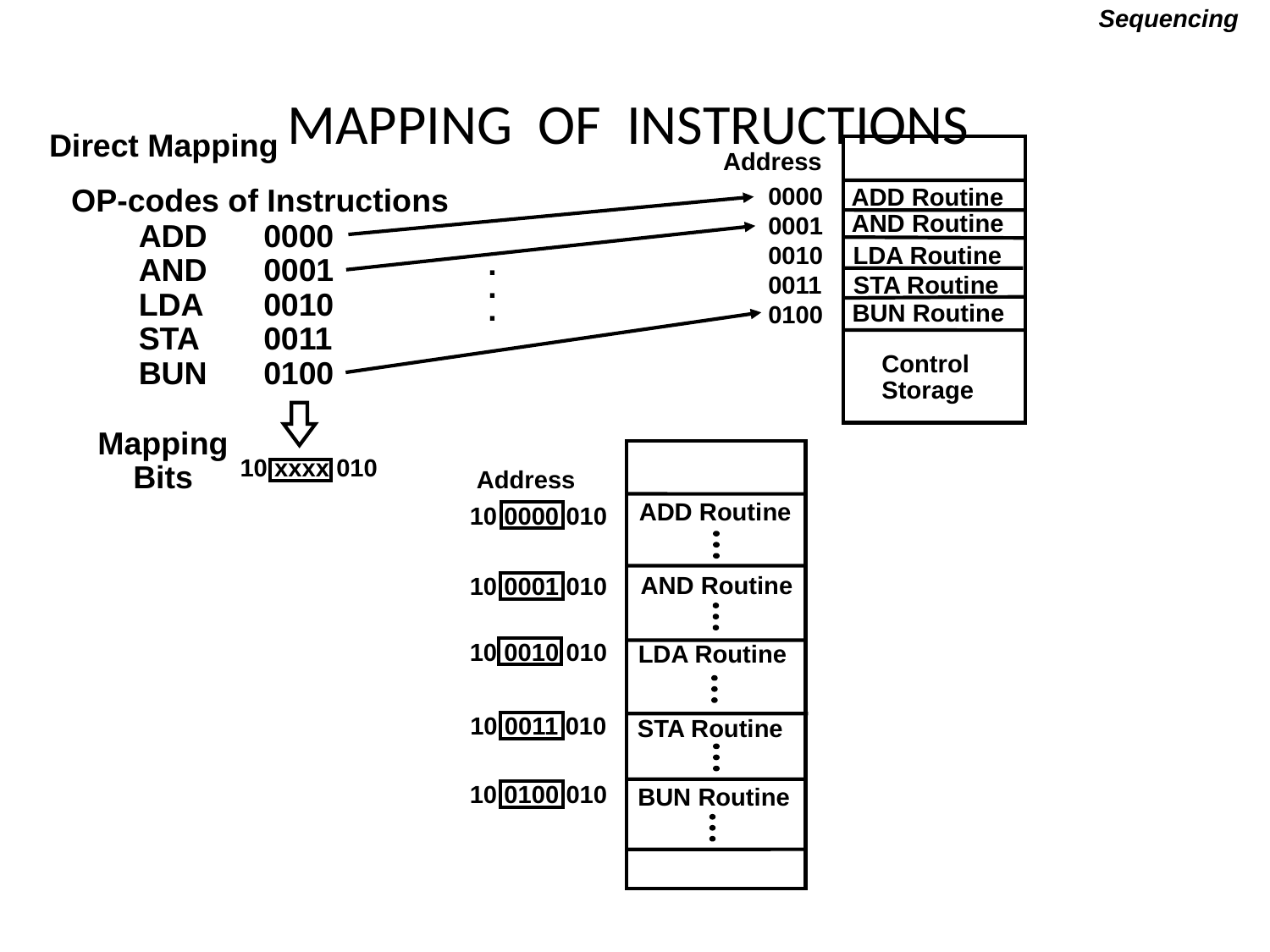

Sequencing
# MAPPING  OF  INSTRUCTIONS
Direct Mapping

Address
0000
0001
0010
0011
0100
OP-codes of Instructions
ADD Routine

AND Routine

       ADD
       AND
       LDA
       STA
       BUN
0000
0001
0010
0011
0100

LDA Routine

.
.
.
STA Routine

BUN Routine

Control
Storage

Mapping
Bits

10 xxxx 010

Address

ADD Routine

10 0000 010

AND Routine
10 0001 010

10 0010 010
LDA Routine

10 0011 010
STA Routine

10 0100 010
BUN Routine